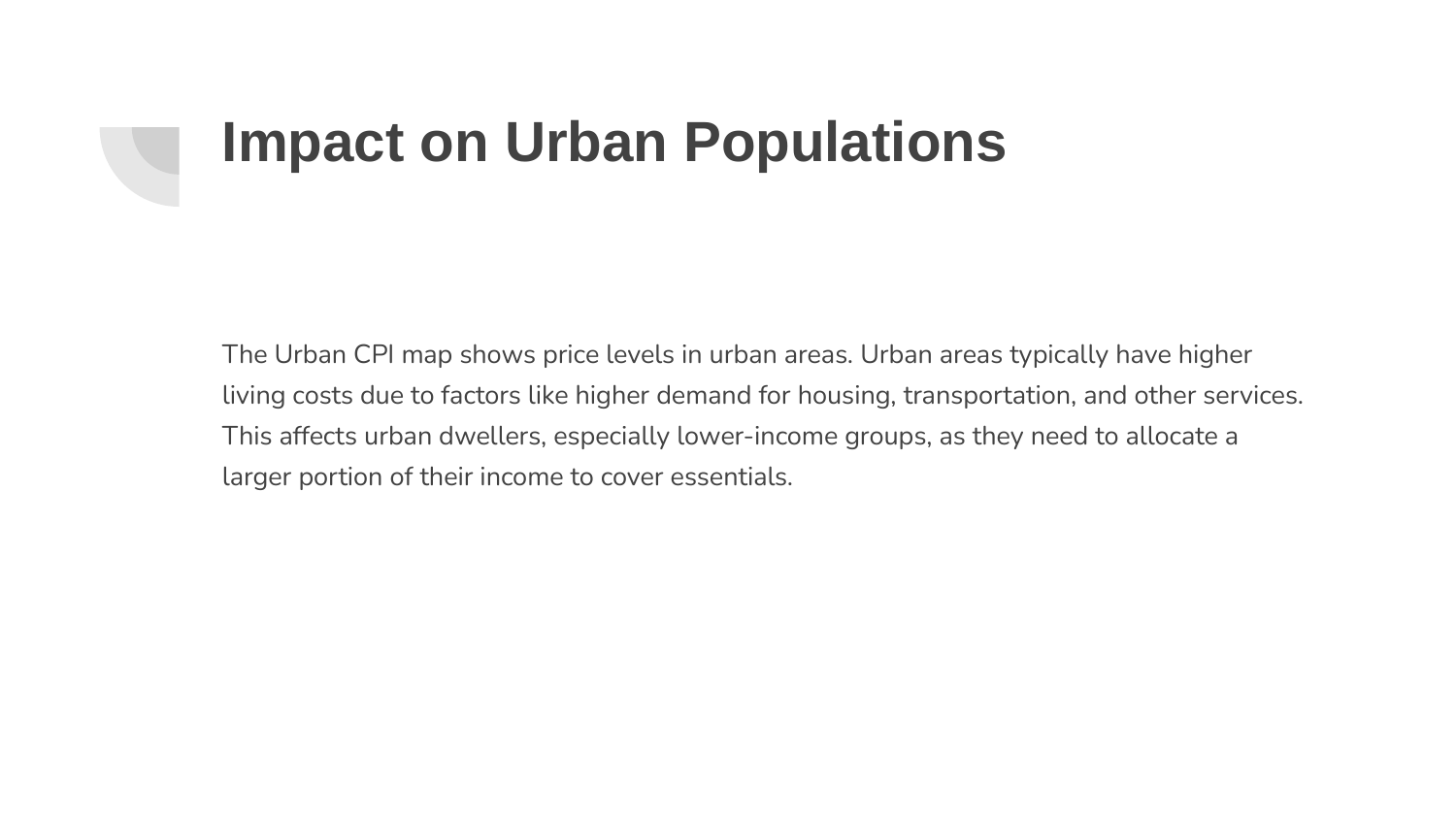

# Impact on Urban Populations

The Urban CPI map shows price levels in urban areas. Urban areas typically have higher living costs due to factors like higher demand for housing, transportation, and other services. This affects urban dwellers, especially lower-income groups, as they need to allocate a larger portion of their income to cover essentials.